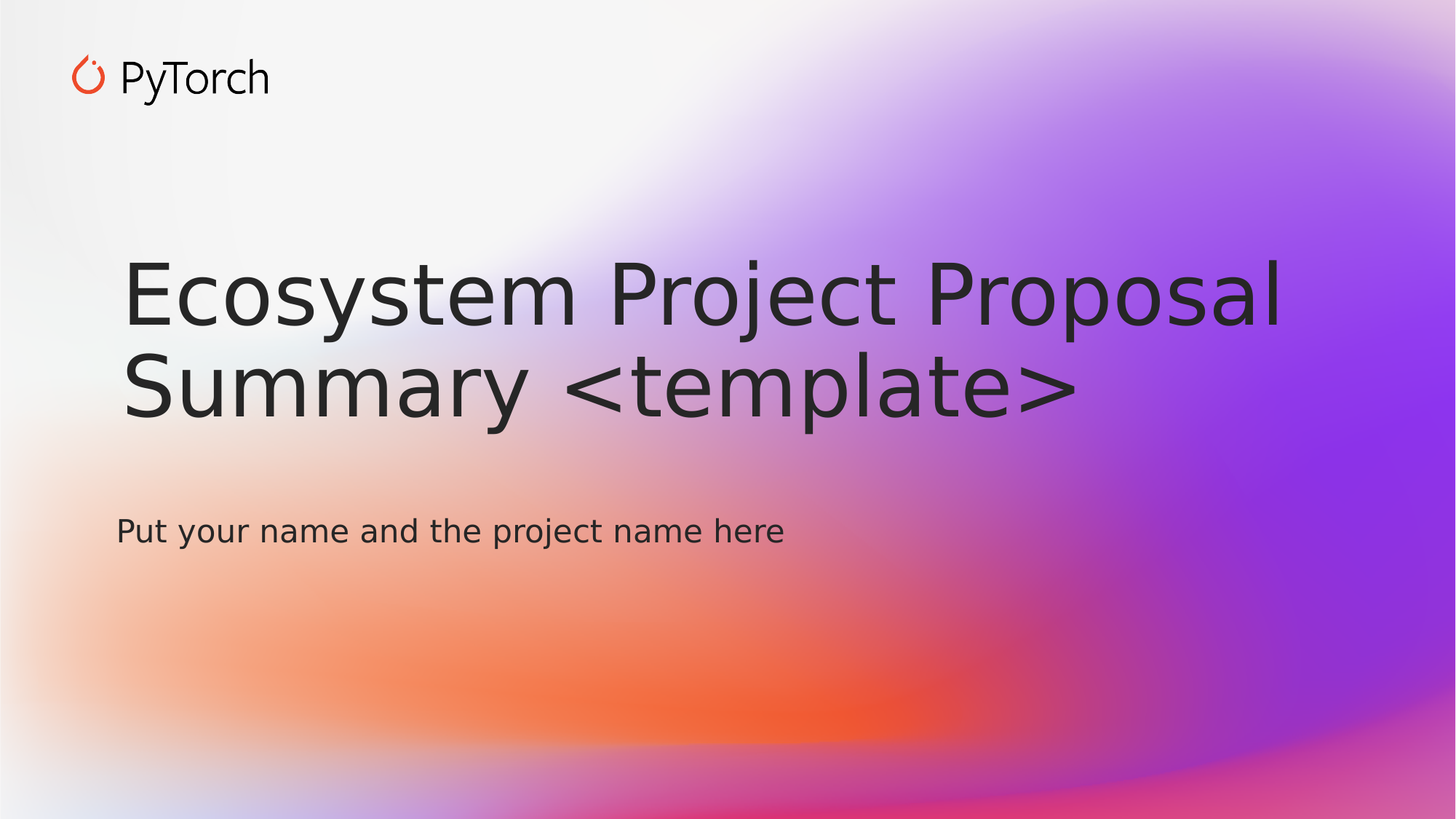

# Ecosystem Project Proposal Summary <template>
Put your name and the project name here